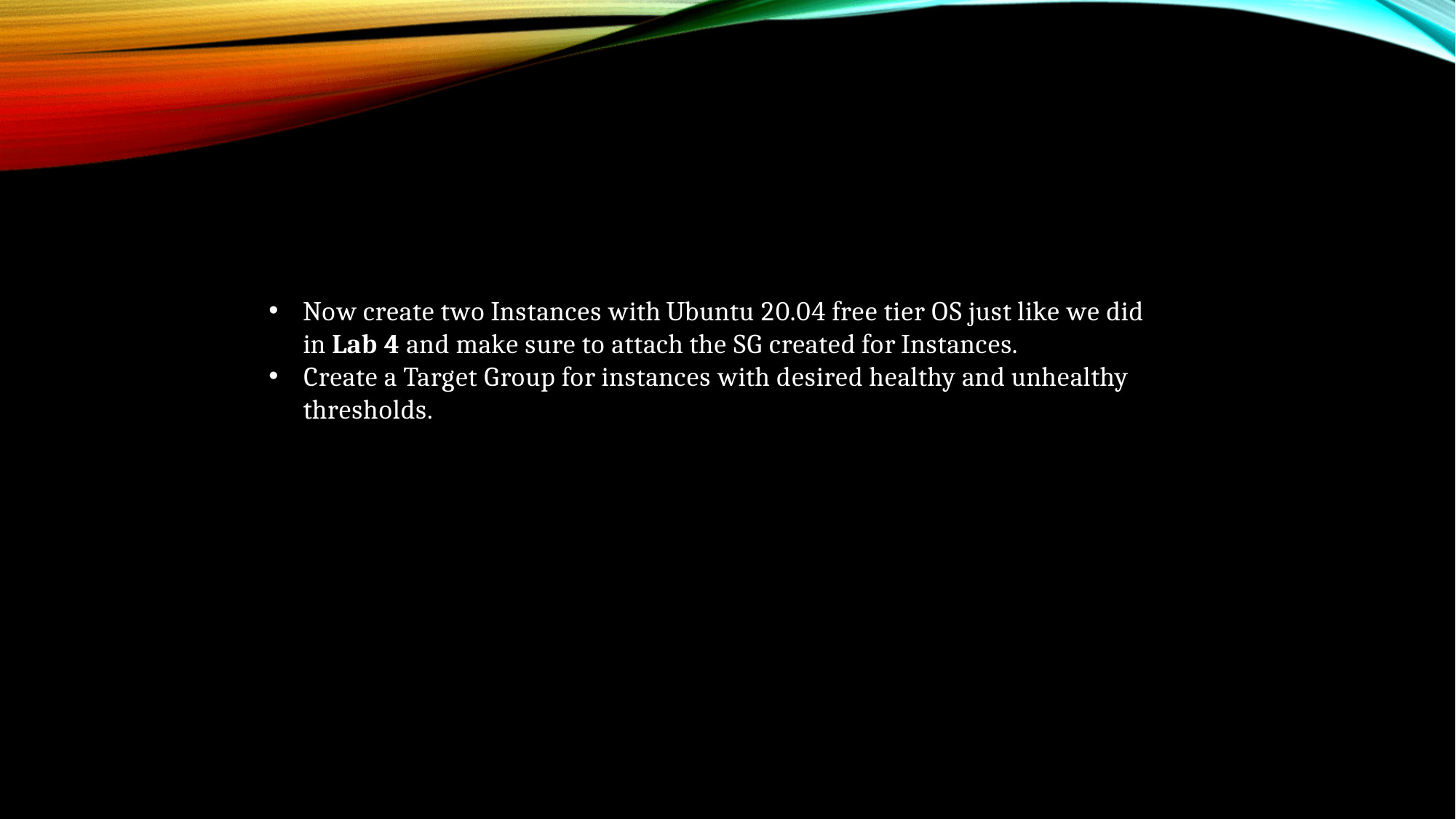

Now create two Instances with Ubuntu 20.04 free tier OS just like we did in Lab 4 and make sure to attach the SG created for Instances.
Create a Target Group for instances with desired healthy and unhealthy thresholds.